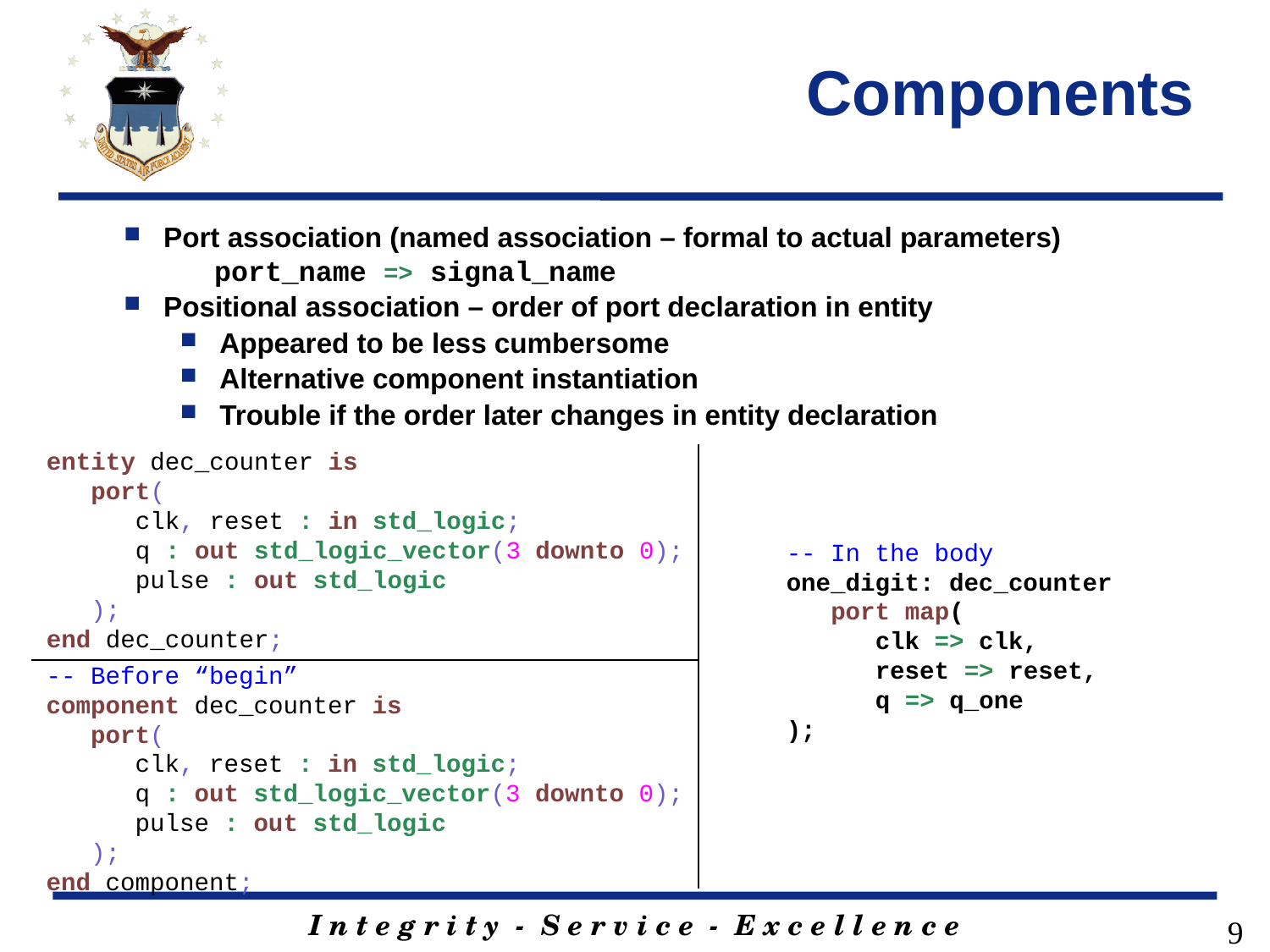

# Components
Port association (named association – formal to actual parameters)
   port_name => signal_name
Positional association – order of port declaration in entity
Appeared to be less cumbersome
Alternative component instantiation
Trouble if the order later changes in entity declaration

entity dec_counter is
   port(
      clk, reset : in std_logic;
      q : out std_logic_vector(3 downto 0);
      pulse : out std_logic
   );
end dec_counter;
-- In the body
one_digit: dec_counter
   port map(
      clk => clk,
      reset => reset,
      q => q_one
);
-- Before “begin”
component dec_counter is
   port(
      clk, reset : in std_logic;
      q : out std_logic_vector(3 downto 0);
      pulse : out std_logic
   );
end component;

9